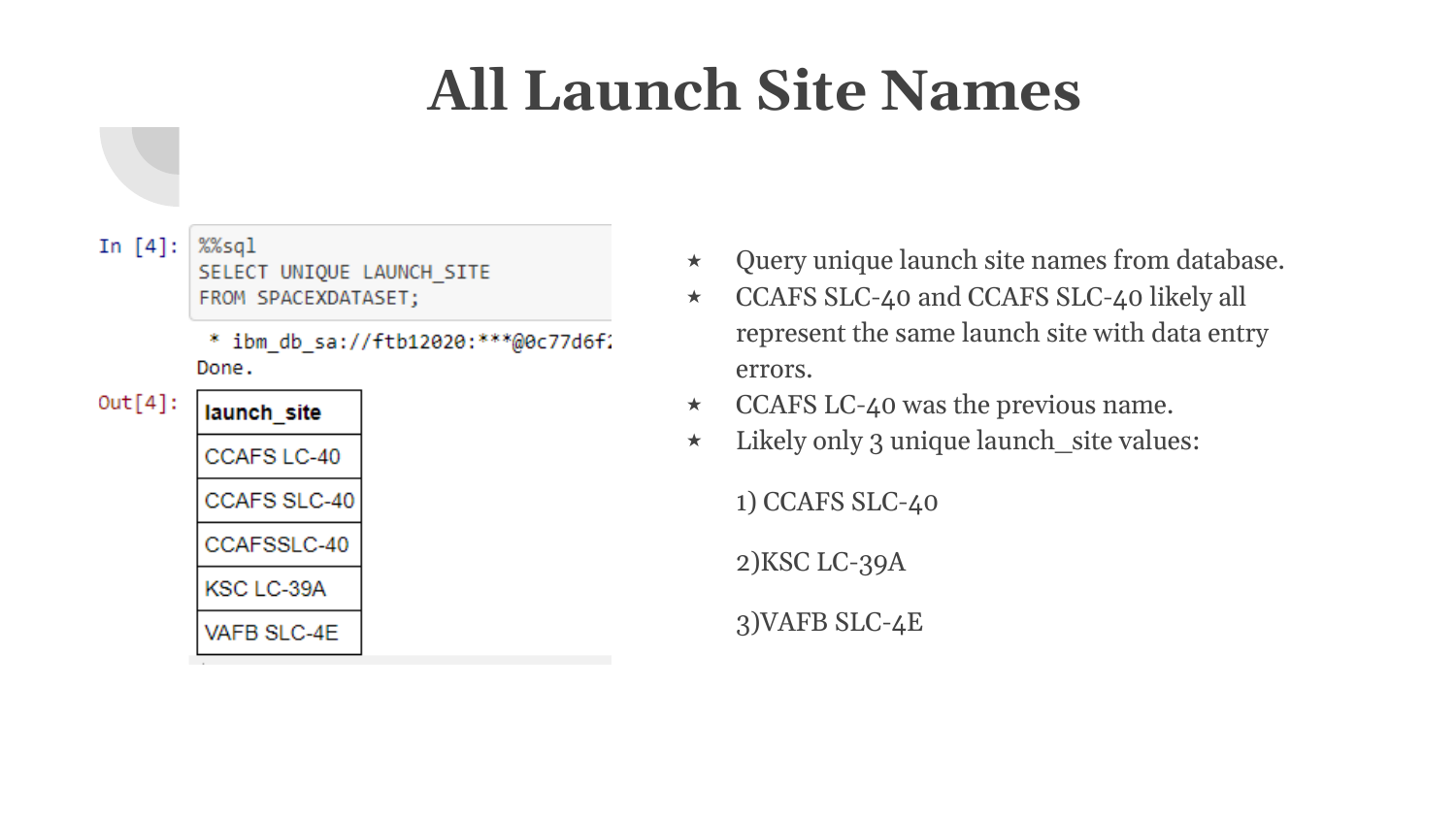

# All Launch Site Names
Query unique launch site names from database.
CCAFS SLC-40 and CCAFS SLC-40 likely all represent the same launch site with data entry errors.
CCAFS LC-40 was the previous name.
Likely only 3 unique launch_site values:
1) CCAFS SLC-40
2)KSC LC-39A
3)VAFB SLC-4E